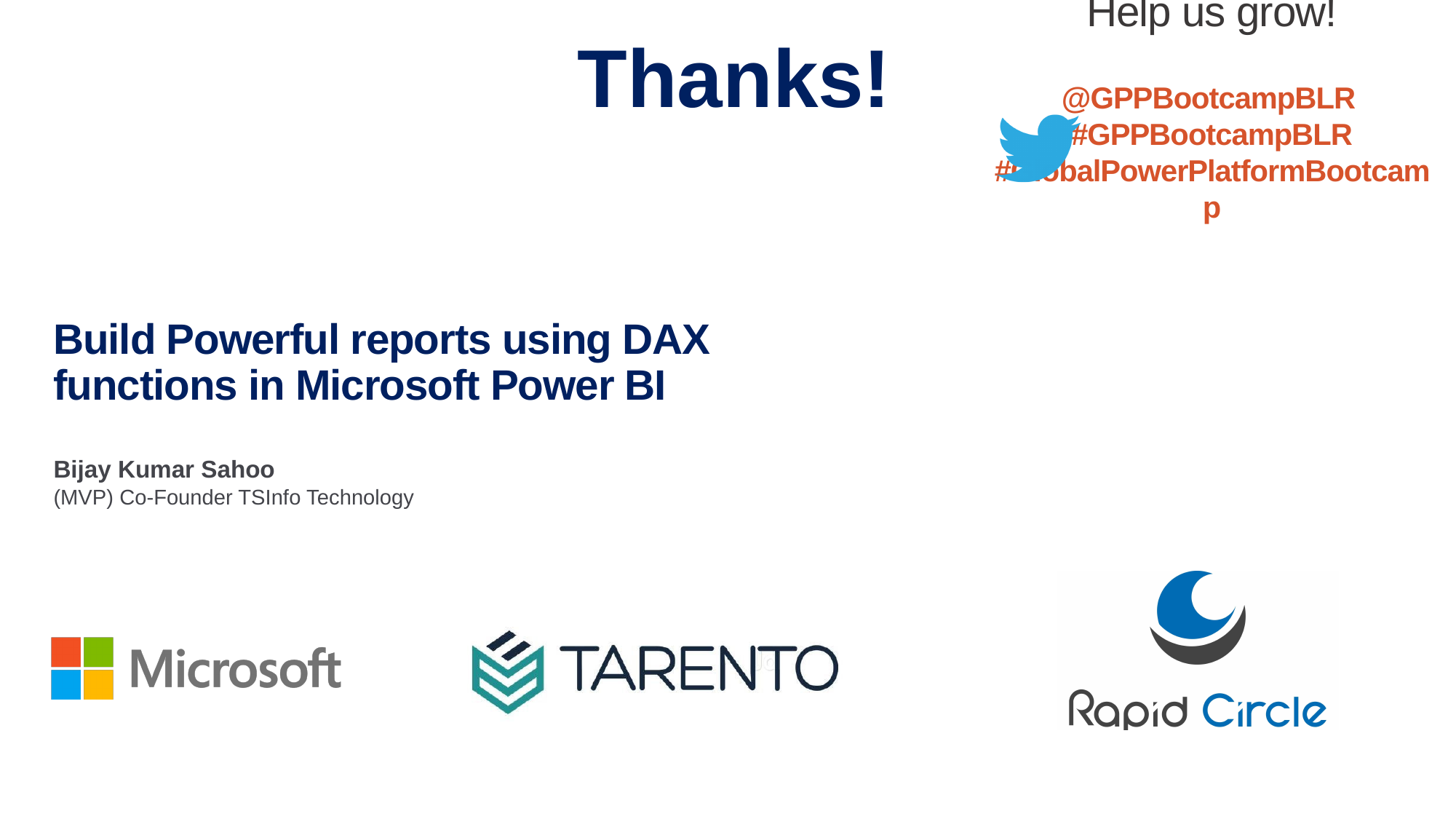

# Build Powerful reports using DAX functions in Microsoft Power BI
Bijay Kumar Sahoo
(MVP) Co-Founder TSInfo Technology